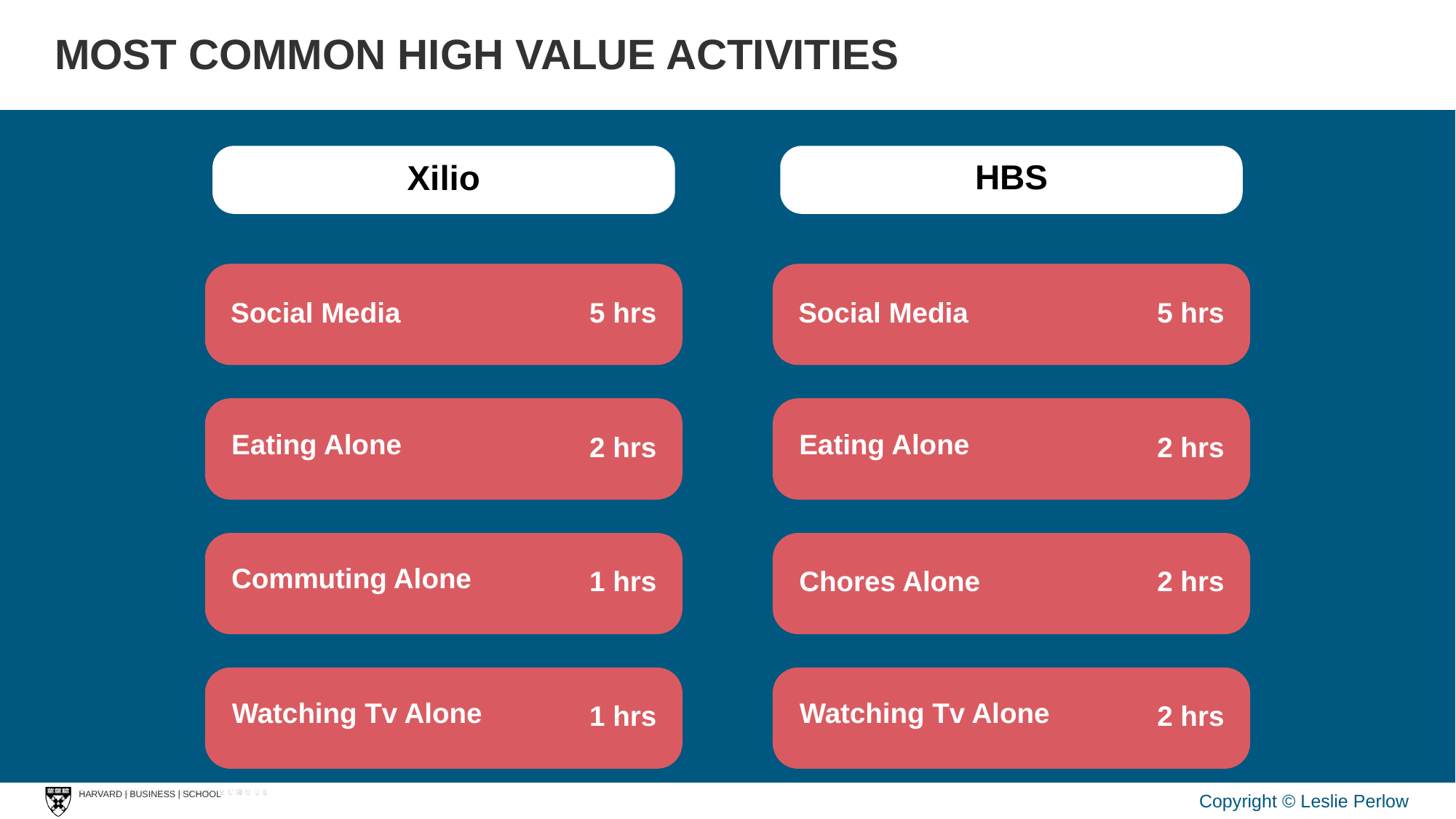

# MOST COMMON HIGH VALUE ACTIVITIES

HBS
Xilio

Social Media
Social Media
5 hrs
5 hrs

Eating Alone
Eating Alone
2 hrs
2 hrs

Commuting Alone
Chores Alone
1 hrs
2 hrs

Watching Tv Alone
Watching Tv Alone
1 hrs
2 hrs